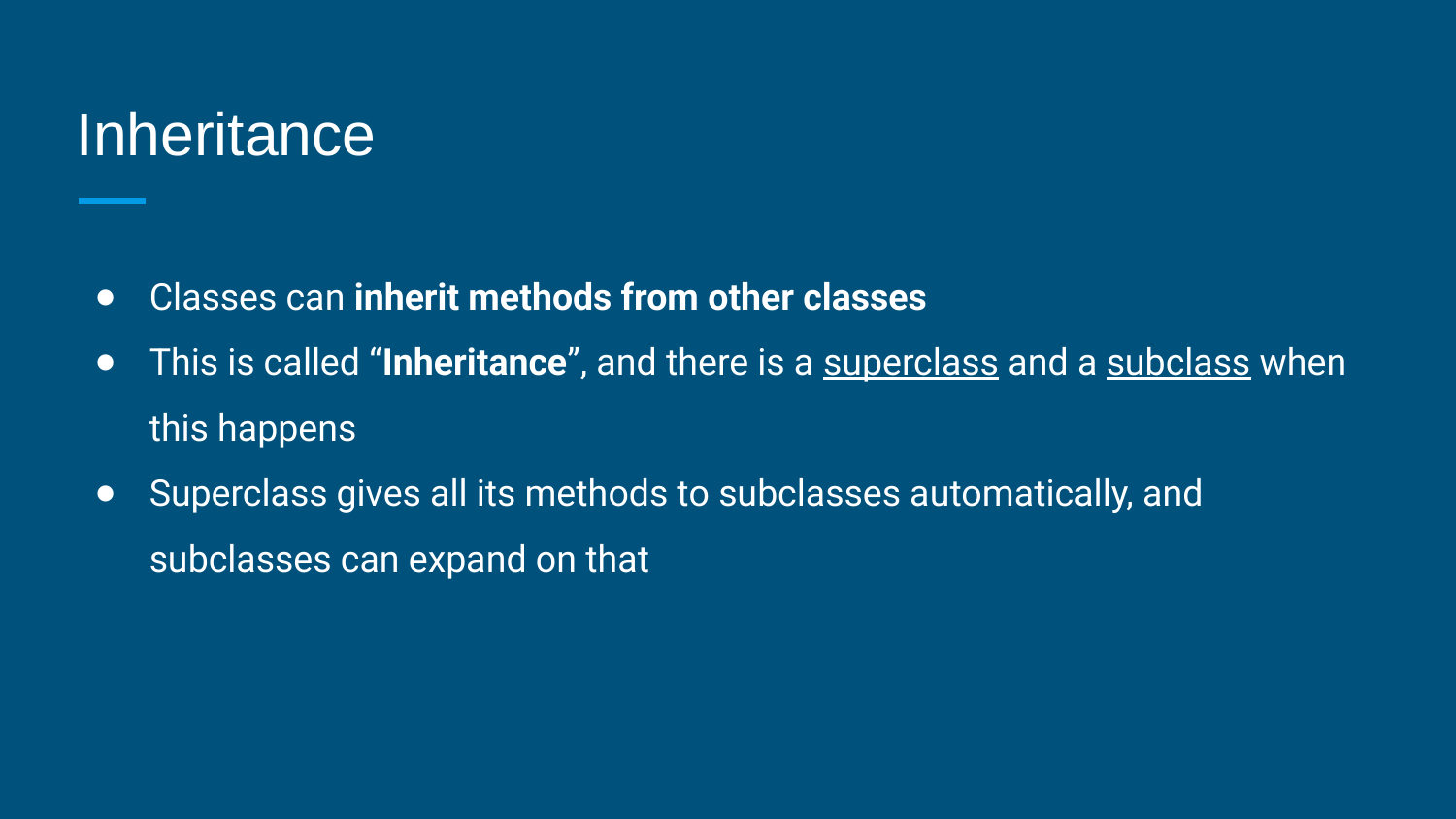

# Inheritance
Classes can inherit methods from other classes
This is called “Inheritance”, and there is a superclass and a subclass when this happens
Superclass gives all its methods to subclasses automatically, and subclasses can expand on that